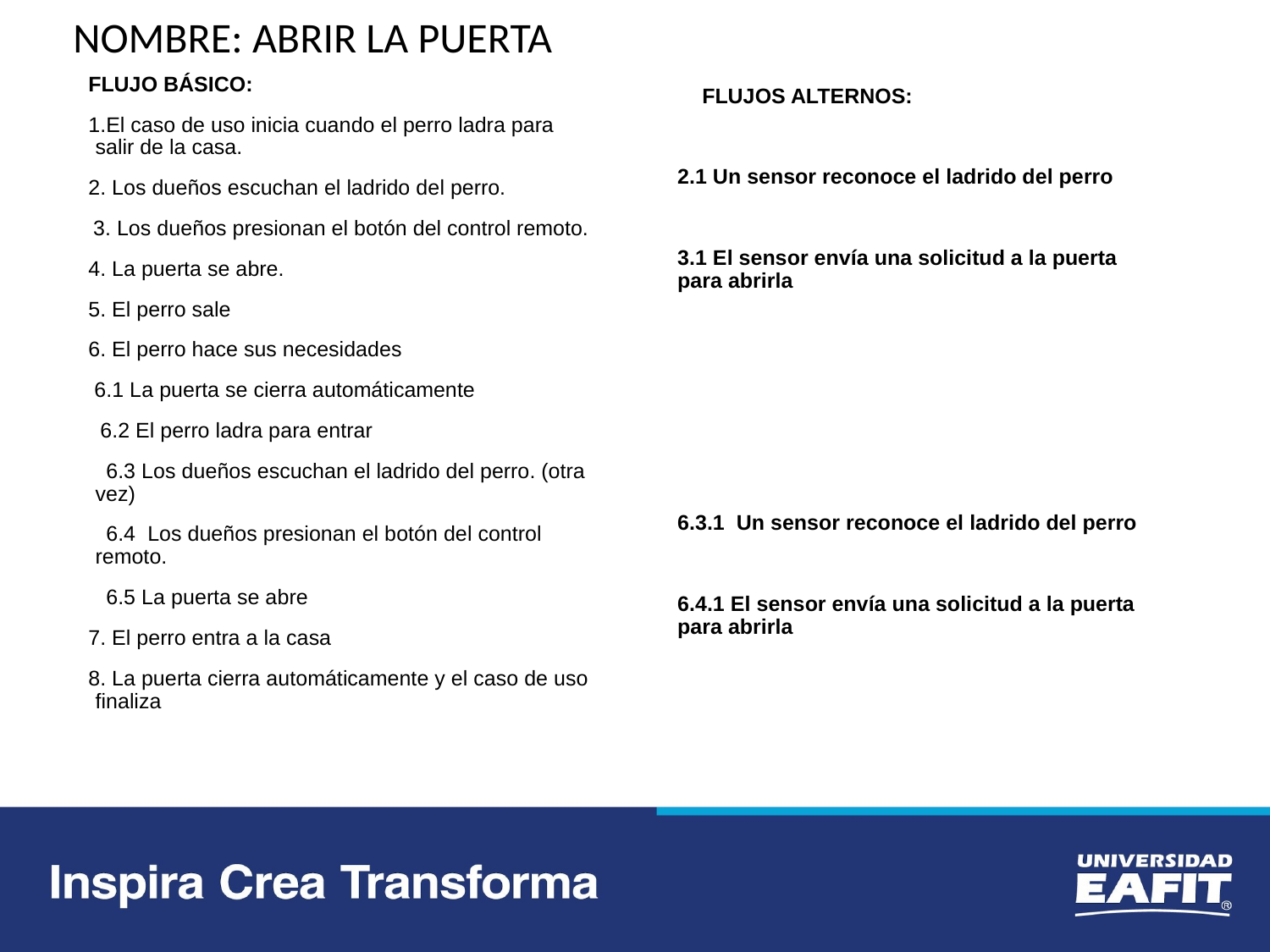

NOMBRE: ABRIR LA PUERTA

FLUJO BÁSICO:
1.El caso de uso inicia cuando el perro ladra para salir de la casa.
2. Los dueños escuchan el ladrido del perro.
     3. Los dueños presionan el botón del control remoto.
4. La puerta se abre.
5. El perro sale
6. El perro hace sus necesidades
 6.1 La puerta se cierra automáticamente
  6.2 El perro ladra para entrar
   6.3 Los dueños escuchan el ladrido del perro. (otra vez)
   6.4  Los dueños presionan el botón del control remoto.
   6.5 La puerta se abre
7. El perro entra a la casa
8. La puerta cierra automáticamente y el caso de uso finaliza

FLUJOS ALTERNOS:

2.1 Un sensor reconoce el ladrido del perro

3.1 El sensor envía una solicitud a la puerta para abrirla

6.3.1  Un sensor reconoce el ladrido del perro

6.4.1 El sensor envía una solicitud a la puerta para abrirla